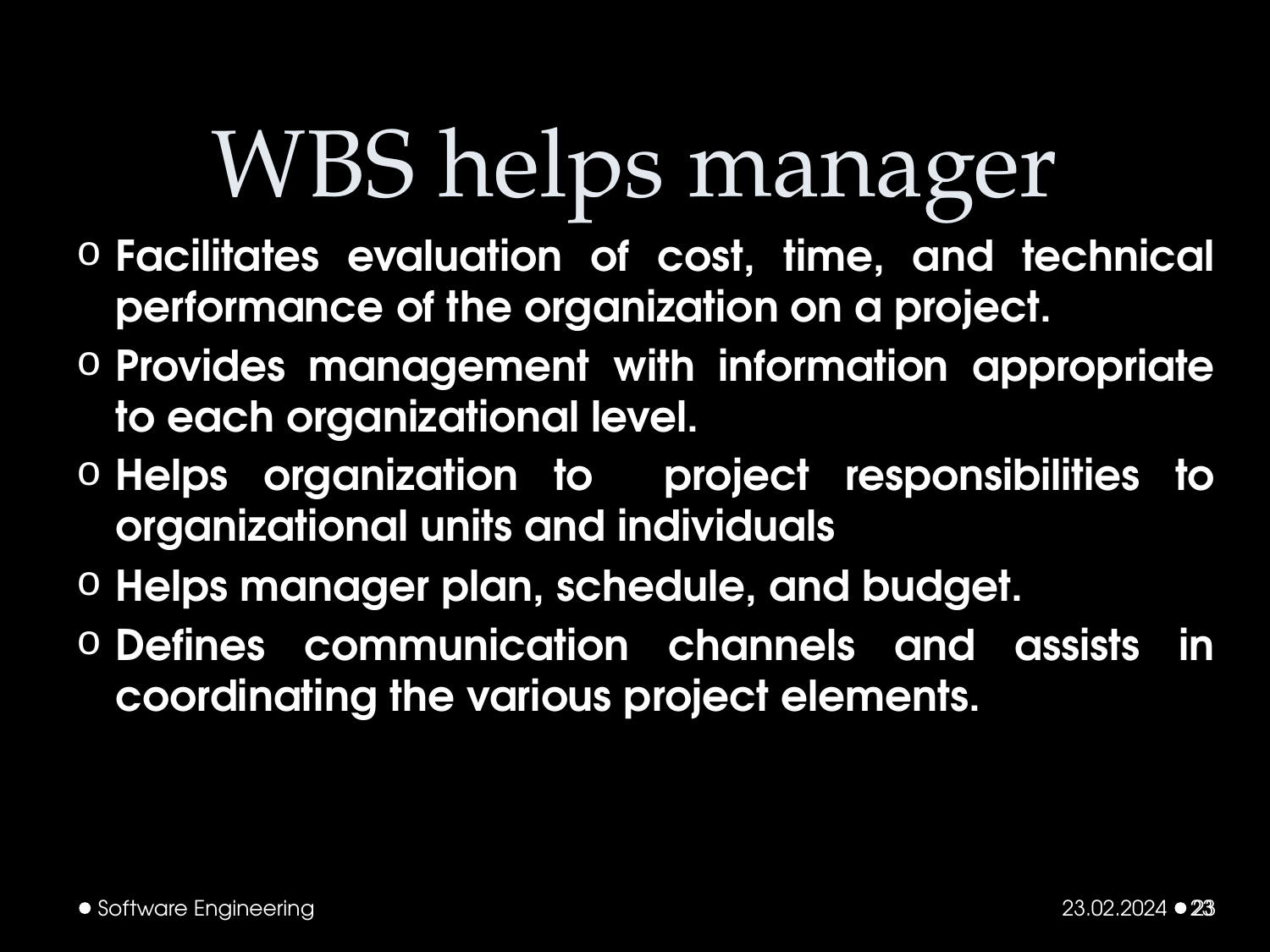

# WBS helps manager
Facilitates evaluation of cost, time, and technical performance of the organization on a project.
Provides management with information appropriate to each organizational level.
Helps organization to  project responsibilities to organizational units and individuals
Helps manager plan, schedule, and budget.
Defines communication channels and assists in coordinating the various project elements.

Software Engineering
23.02.2024
23
23